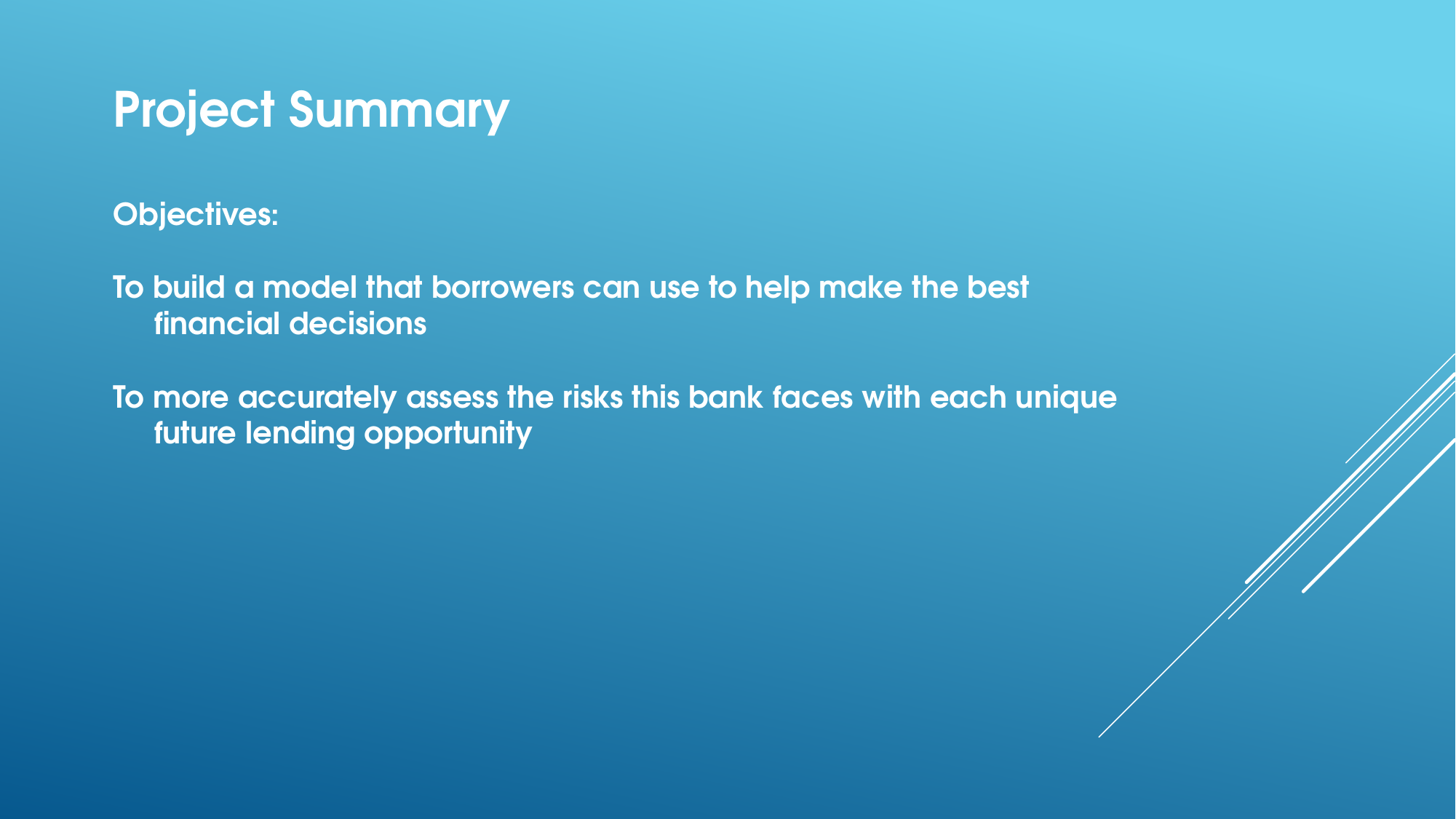

Project Summary

Objectives:

To build a model that borrowers can use to help make the best financial decisions

To more accurately assess the risks this bank faces with each unique future lending opportunity